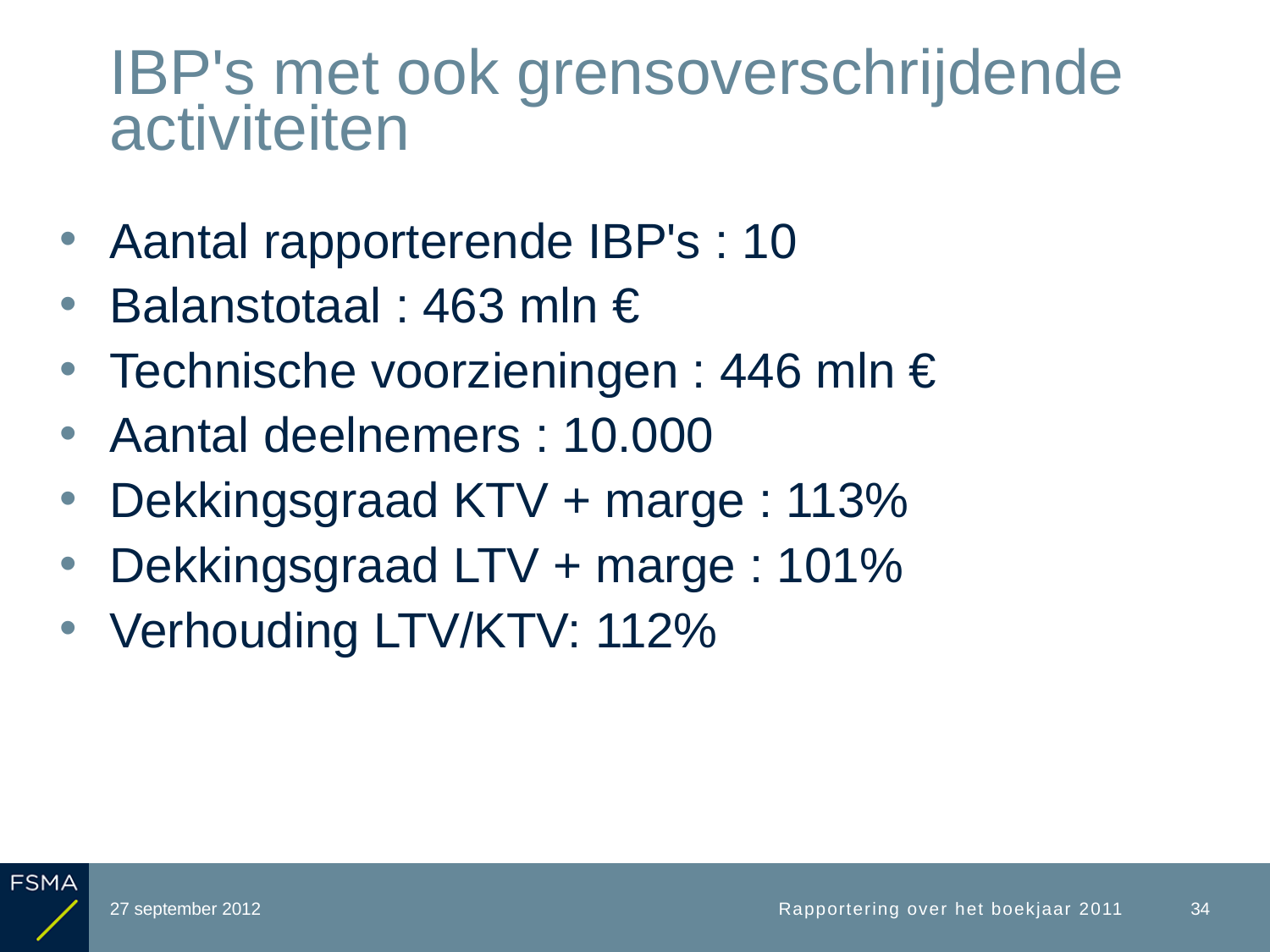

# IBP's met ook grensoverschrijdende activiteiten
Aantal rapporterende IBP's : 10
Balanstotaal : 463 mln €
Technische voorzieningen : 446 mln €
Aantal deelnemers : 10.000
Dekkingsgraad KTV + marge : 113%
Dekkingsgraad LTV + marge : 101%
Verhouding LTV/KTV: 112%

27 september 2012
Rapportering over het boekjaar 2011
34